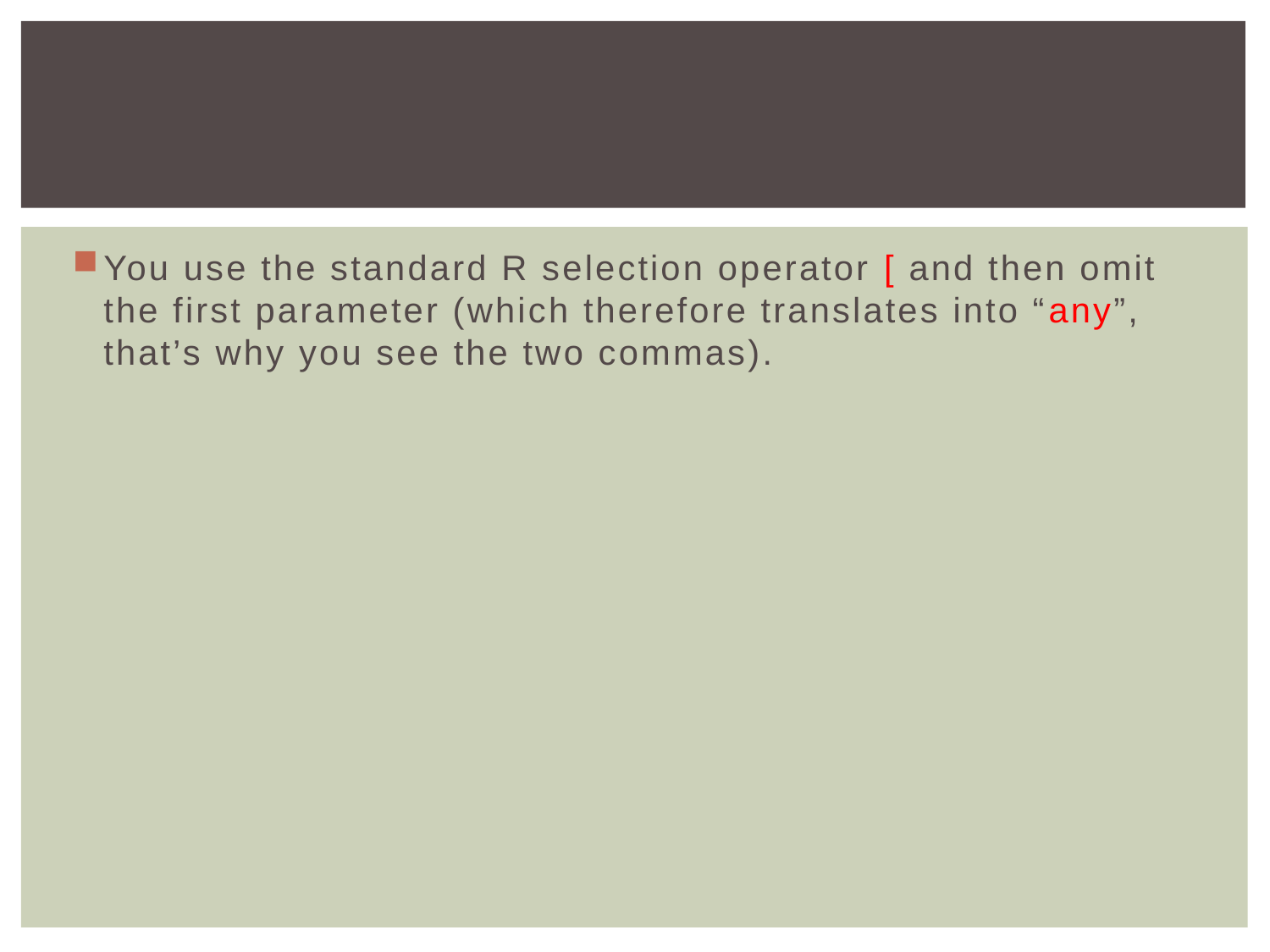

#
You use the standard R selection operator [ and then omit the first parameter (which therefore translates into “any”, that’s why you see the two commas).